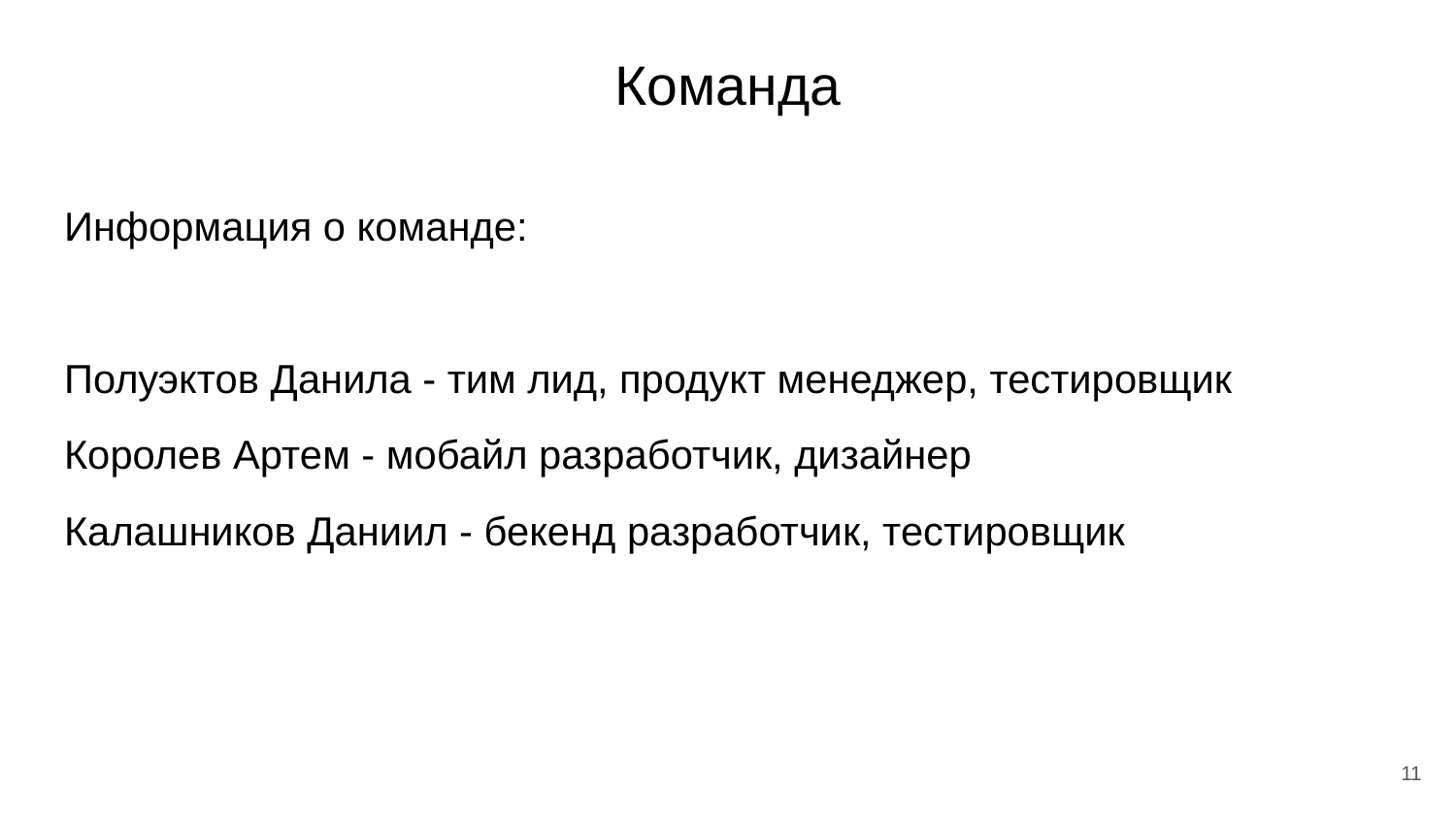

# Команда
Информация о команде:

Полуэктов Данила - тим лид, продукт менеджер, тестировщик
Королев Артем - мобайл разработчик, дизайнер
Калашников Даниил - бекенд разработчик, тестировщик
11